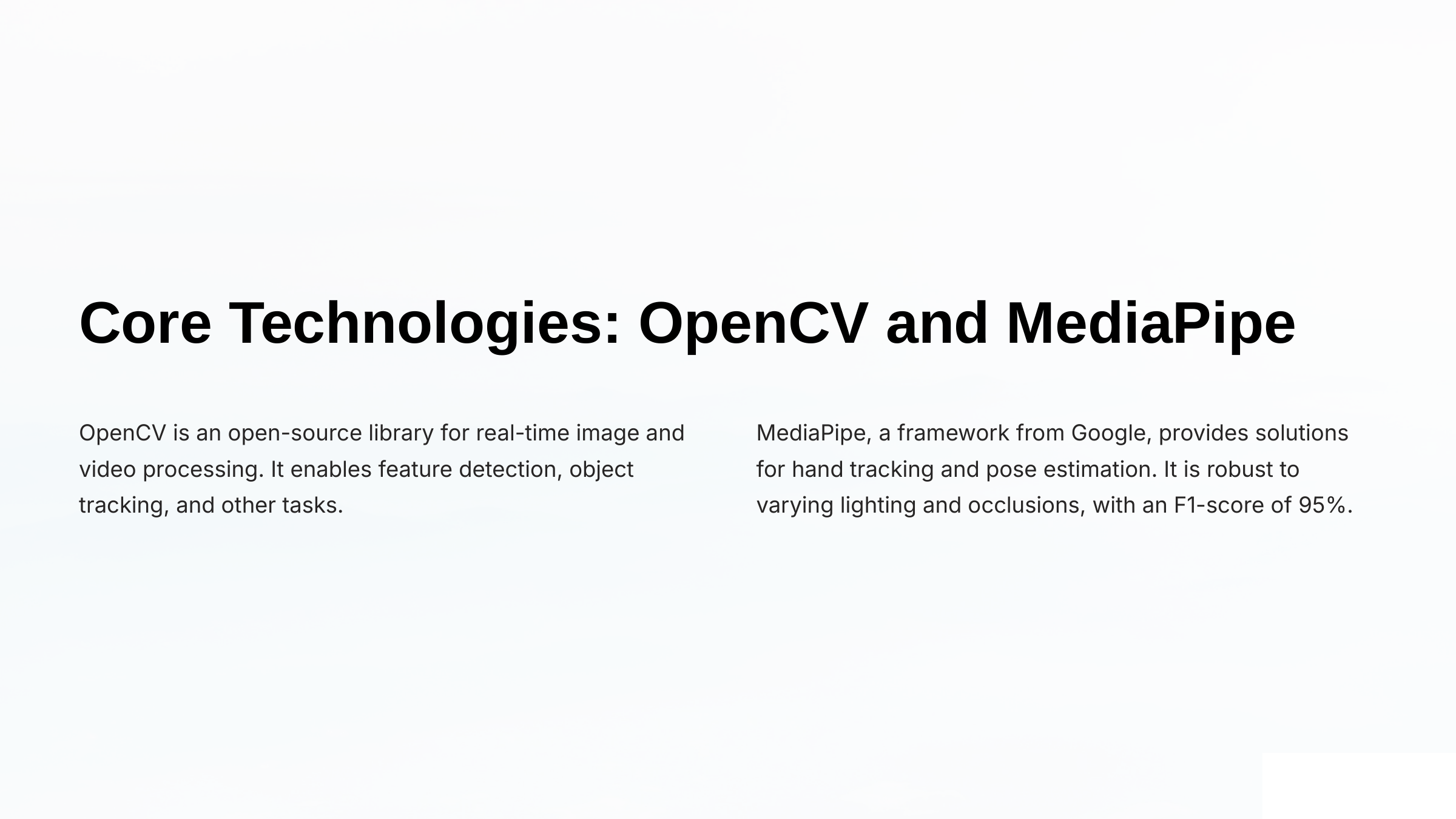

Core Technologies: OpenCV and MediaPipe
OpenCV is an open-source library for real-time image and video processing. It enables feature detection, object tracking, and other tasks.
MediaPipe, a framework from Google, provides solutions for hand tracking and pose estimation. It is robust to varying lighting and occlusions, with an F1-score of 95%.